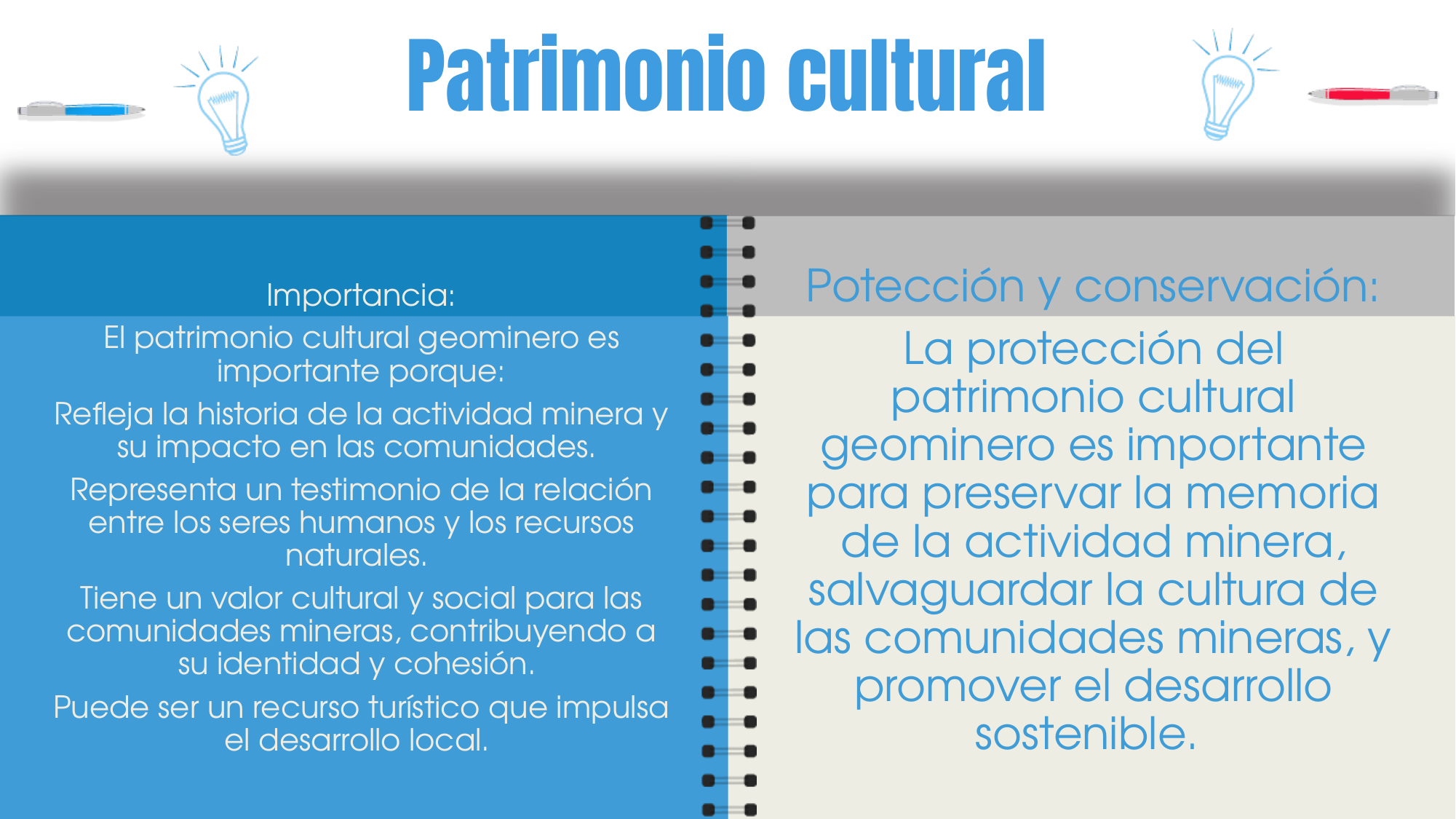

# Patrimonio cultural
Potección y conservación:
La protección del patrimonio cultural geominero es importante para preservar la memoria de la actividad minera, salvaguardar la cultura de las comunidades mineras, y promover el desarrollo sostenible.
Importancia:
El patrimonio cultural geominero es importante porque:
Refleja la historia de la actividad minera y su impacto en las comunidades.
Representa un testimonio de la relación entre los seres humanos y los recursos naturales.
Tiene un valor cultural y social para las comunidades mineras, contribuyendo a su identidad y cohesión.
Puede ser un recurso turístico que impulsa el desarrollo local.